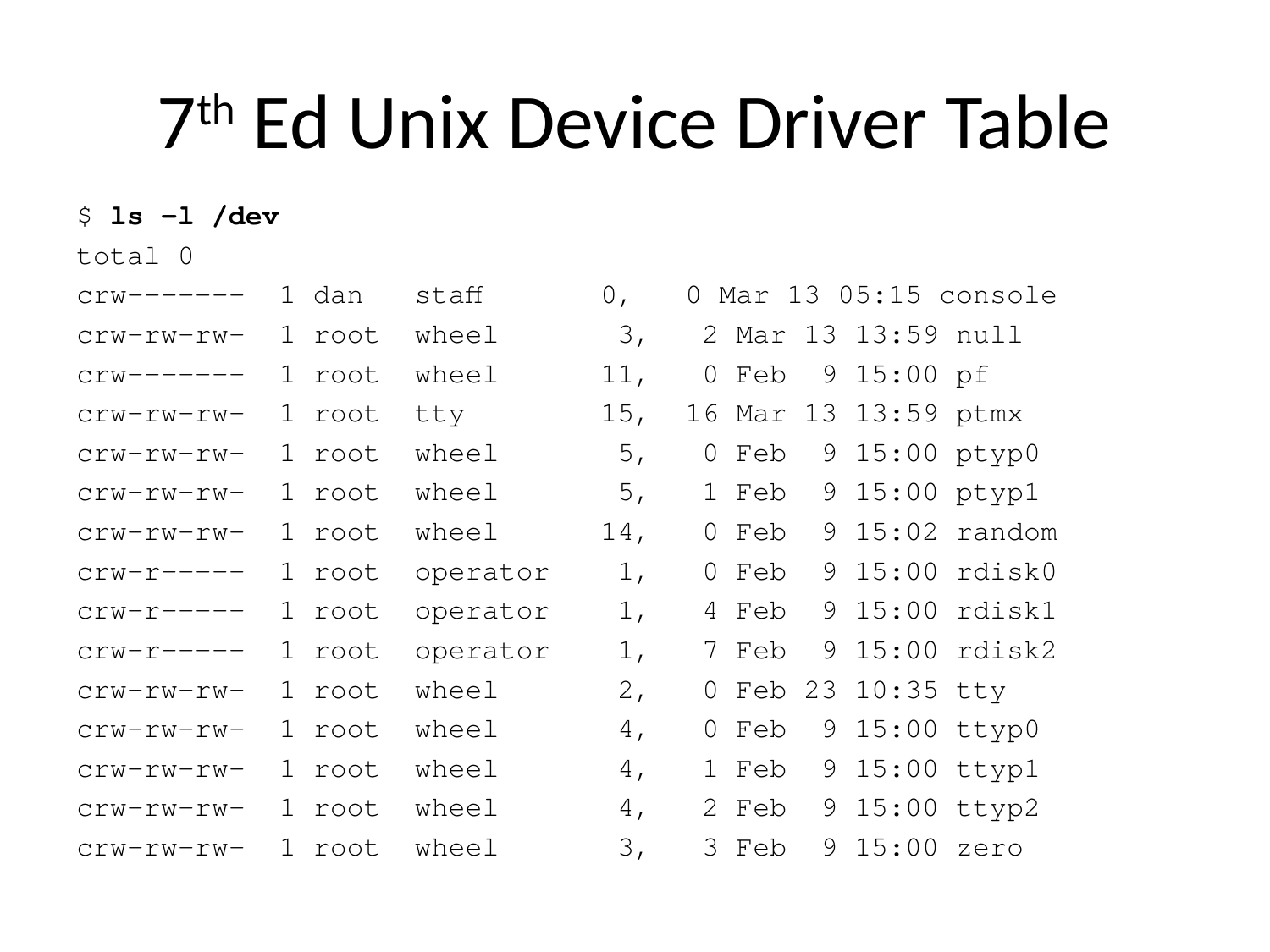

# 7th Ed Unix Device Driver Table
$ ls -l /dev
total 0
crw-------  1 dan   staff       0,   0 Mar 13 05:15 console
crw-rw-rw-  1 root  wheel       3,   2 Mar 13 13:59 null
crw-------  1 root  wheel      11,   0 Feb  9 15:00 pf
crw-rw-rw-  1 root  tty        15,  16 Mar 13 13:59 ptmx
crw-rw-rw-  1 root  wheel       5,   0 Feb  9 15:00 ptyp0
crw-rw-rw-  1 root  wheel       5,   1 Feb  9 15:00 ptyp1
crw-rw-rw-  1 root  wheel      14,   0 Feb  9 15:02 random
crw-r-----  1 root  operator    1,   0 Feb  9 15:00 rdisk0
crw-r-----  1 root  operator    1,   4 Feb  9 15:00 rdisk1
crw-r-----  1 root  operator    1,   7 Feb  9 15:00 rdisk2
crw-rw-rw-  1 root  wheel       2,   0 Feb 23 10:35 tty
crw-rw-rw-  1 root  wheel       4,   0 Feb  9 15:00 ttyp0
crw-rw-rw-  1 root  wheel       4,   1 Feb  9 15:00 ttyp1
crw-rw-rw-  1 root  wheel       4,   2 Feb  9 15:00 ttyp2
crw-rw-rw-  1 root  wheel       3,   3 Feb  9 15:00 zero